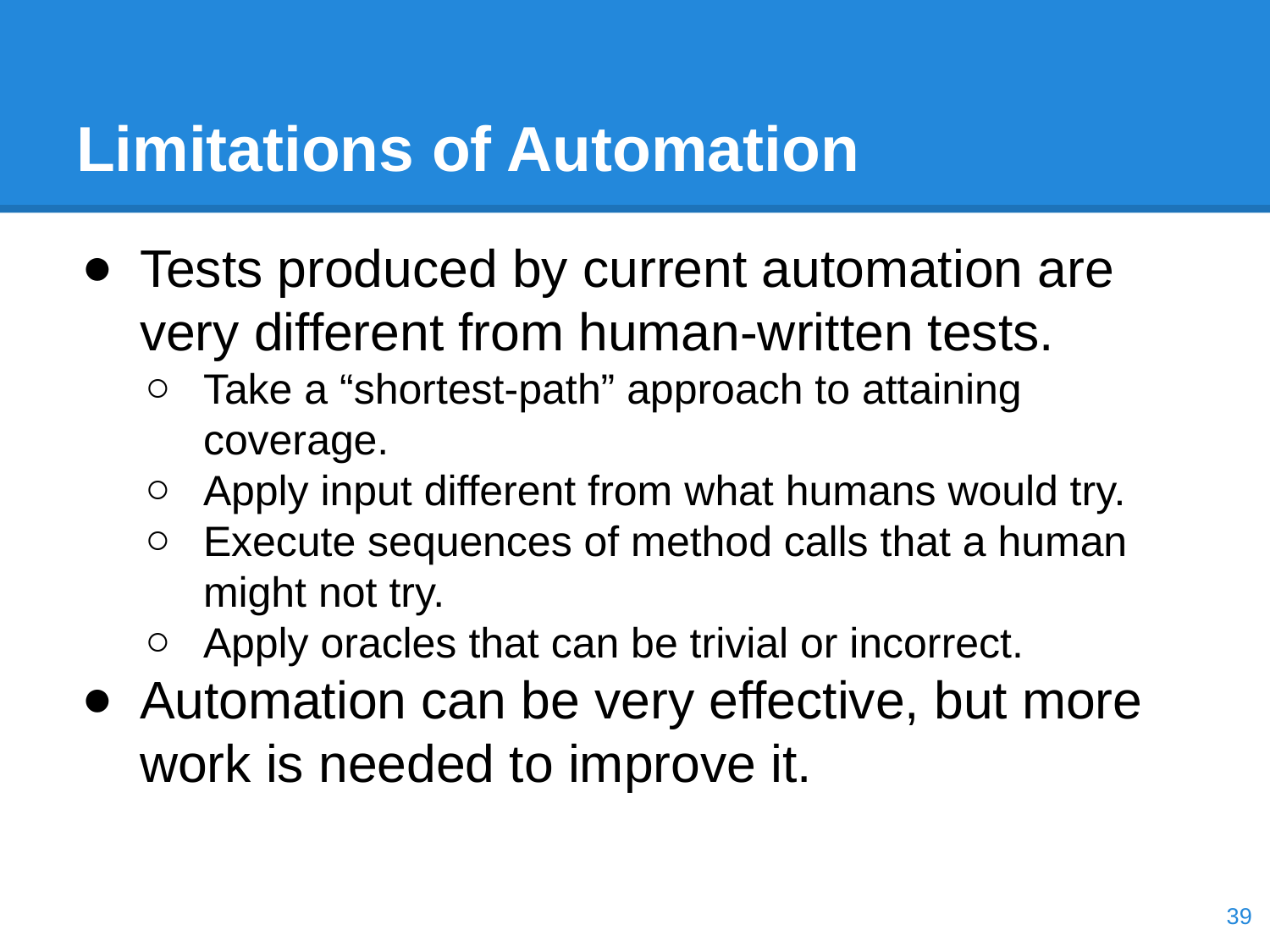

# Limitations of Automation
Tests produced by current automation are very different from human-written tests.
Take a “shortest-path” approach to attaining coverage.
Apply input different from what humans would try.
Execute sequences of method calls that a human might not try.
Apply oracles that can be trivial or incorrect.
Automation can be very effective, but more work is needed to improve it.
39